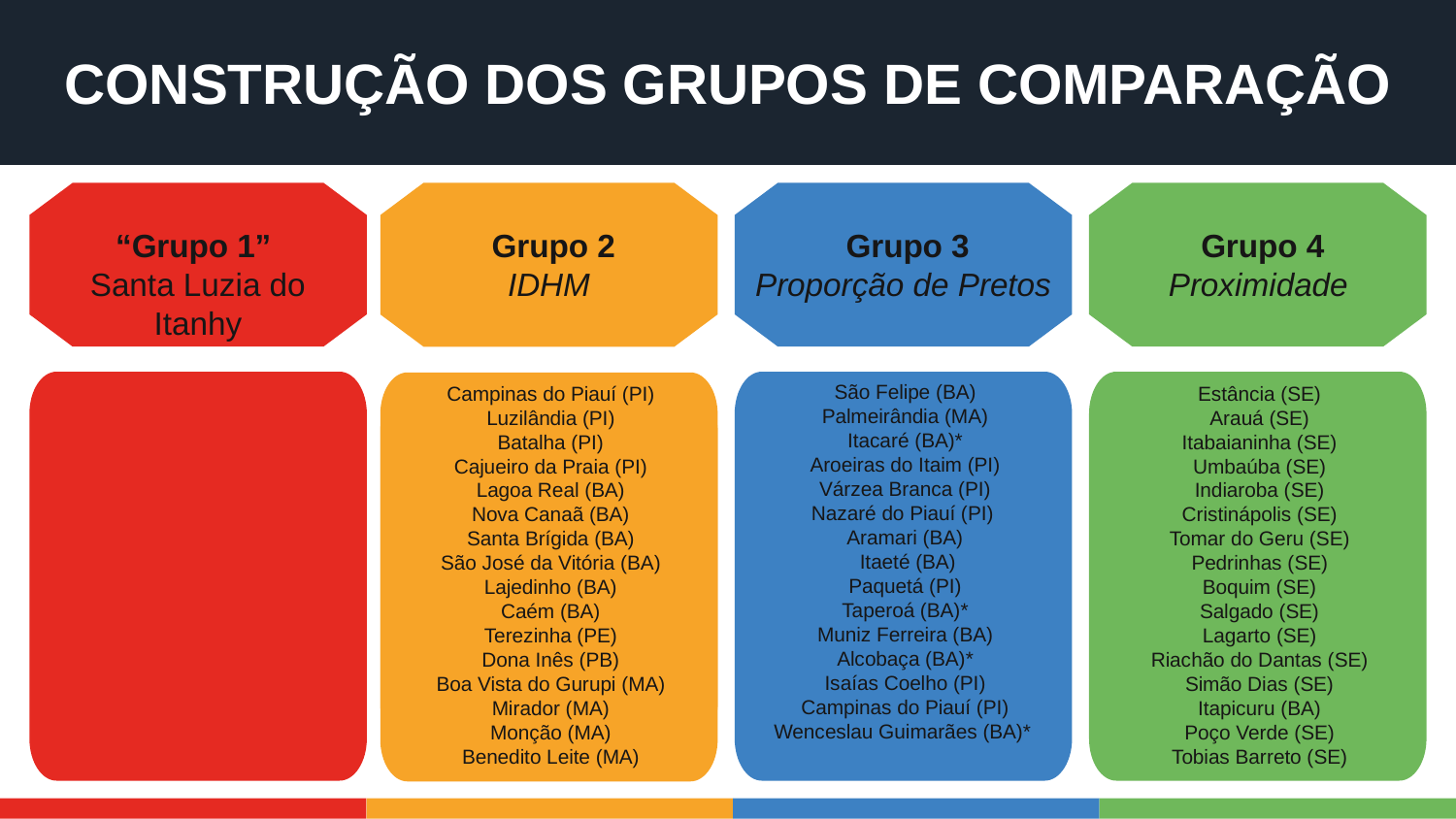

CONSTRUÇÃO DOS GRUPOS DE COMPARAÇÃO

“Grupo 1”
Santa Luzia do Itanhy
 Grupo 3
Proporção de Pretos
 Grupo 4
Proximidade
 Grupo 2
IDHM

São Felipe (BA)
Palmeirândia (MA)
Itacaré (BA)*
Aroeiras do Itaim (PI)
Várzea Branca (PI)
Nazaré do Piauí (PI)
Aramari (BA)
 Itaeté (BA)
Paquetá (PI)
Taperoá (BA)*
Muniz Ferreira (BA)
Alcobaça (BA)*
Isaías Coelho (PI)
Campinas do Piauí (PI)
Wenceslau Guimarães (BA)*

Campinas do Piauí (PI)
Luzilândia (PI)
Batalha (PI)
Cajueiro da Praia (PI)
Lagoa Real (BA)
Nova Canaã (BA)
Santa Brígida (BA)
São José da Vitória (BA)
Lajedinho (BA)
Caém (BA)
Terezinha (PE)
Dona Inês (PB)
Boa Vista do Gurupi (MA)
Mirador (MA)
Monção (MA)
Benedito Leite (MA)
Estância (SE)
Arauá (SE)
Itabaianinha (SE)
Umbaúba (SE)
Indiaroba (SE)
Cristinápolis (SE)
Tomar do Geru (SE)
Pedrinhas (SE)
Boquim (SE)
Salgado (SE)
Lagarto (SE)
Riachão do Dantas (SE)
Simão Dias (SE)
Itapicuru (BA)
Poço Verde (SE)
Tobias Barreto (SE)